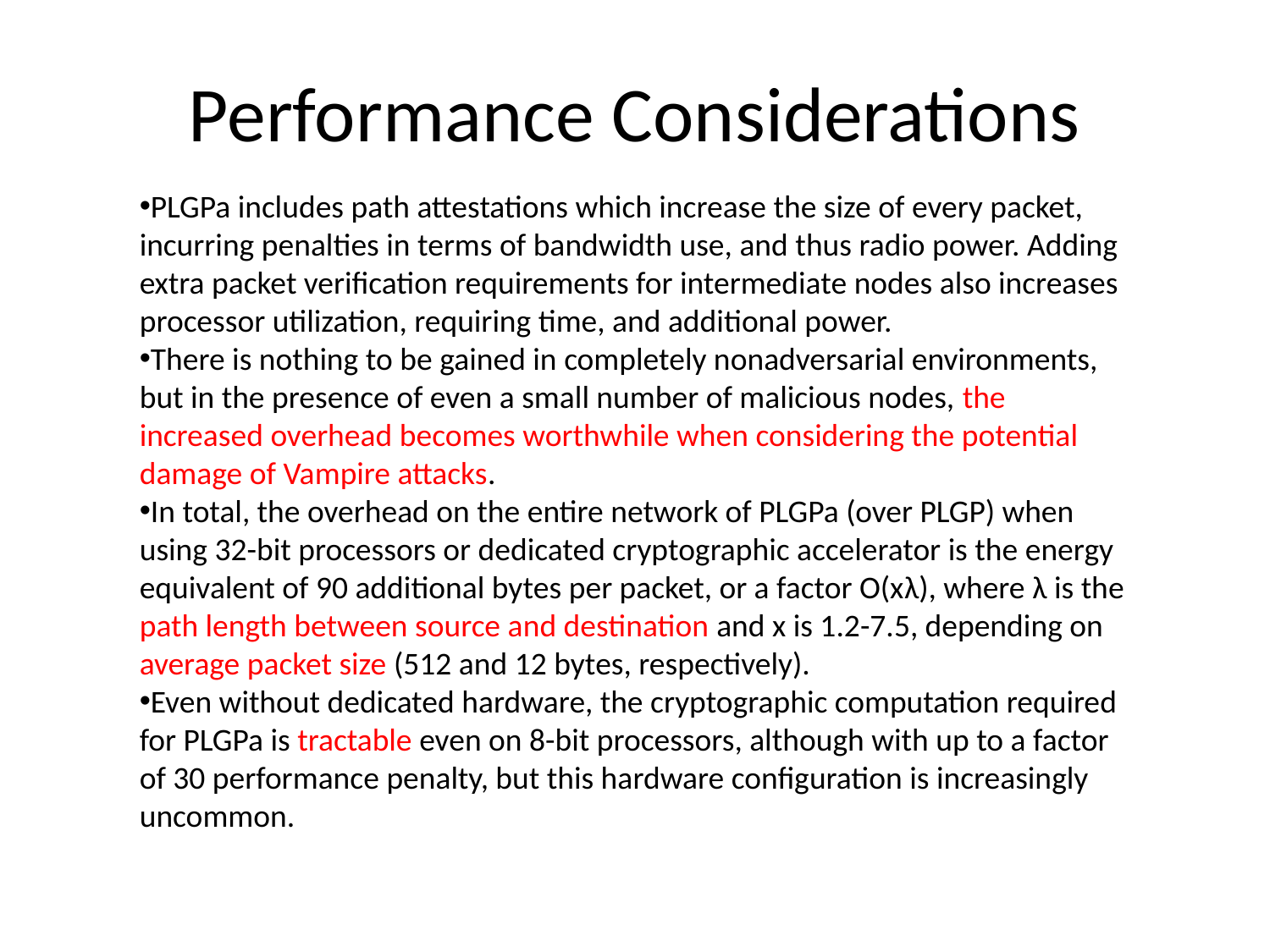

# Performance Considerations
PLGPa includes path attestations which increase the size of every packet, incurring penalties in terms of bandwidth use, and thus radio power. Adding extra packet verification requirements for intermediate nodes also increases processor utilization, requiring time, and additional power.
There is nothing to be gained in completely nonadversarial environments, but in the presence of even a small number of malicious nodes, the increased overhead becomes worthwhile when considering the potential damage of Vampire attacks.
In total, the overhead on the entire network of PLGPa (over PLGP) when using 32-bit processors or dedicated cryptographic accelerator is the energy equivalent of 90 additional bytes per packet, or a factor O(xλ), where λ is the path length between source and destination and x is 1.2-7.5, depending on average packet size (512 and 12 bytes, respectively).
Even without dedicated hardware, the cryptographic computation required for PLGPa is tractable even on 8-bit processors, although with up to a factor of 30 performance penalty, but this hardware configuration is increasingly uncommon.